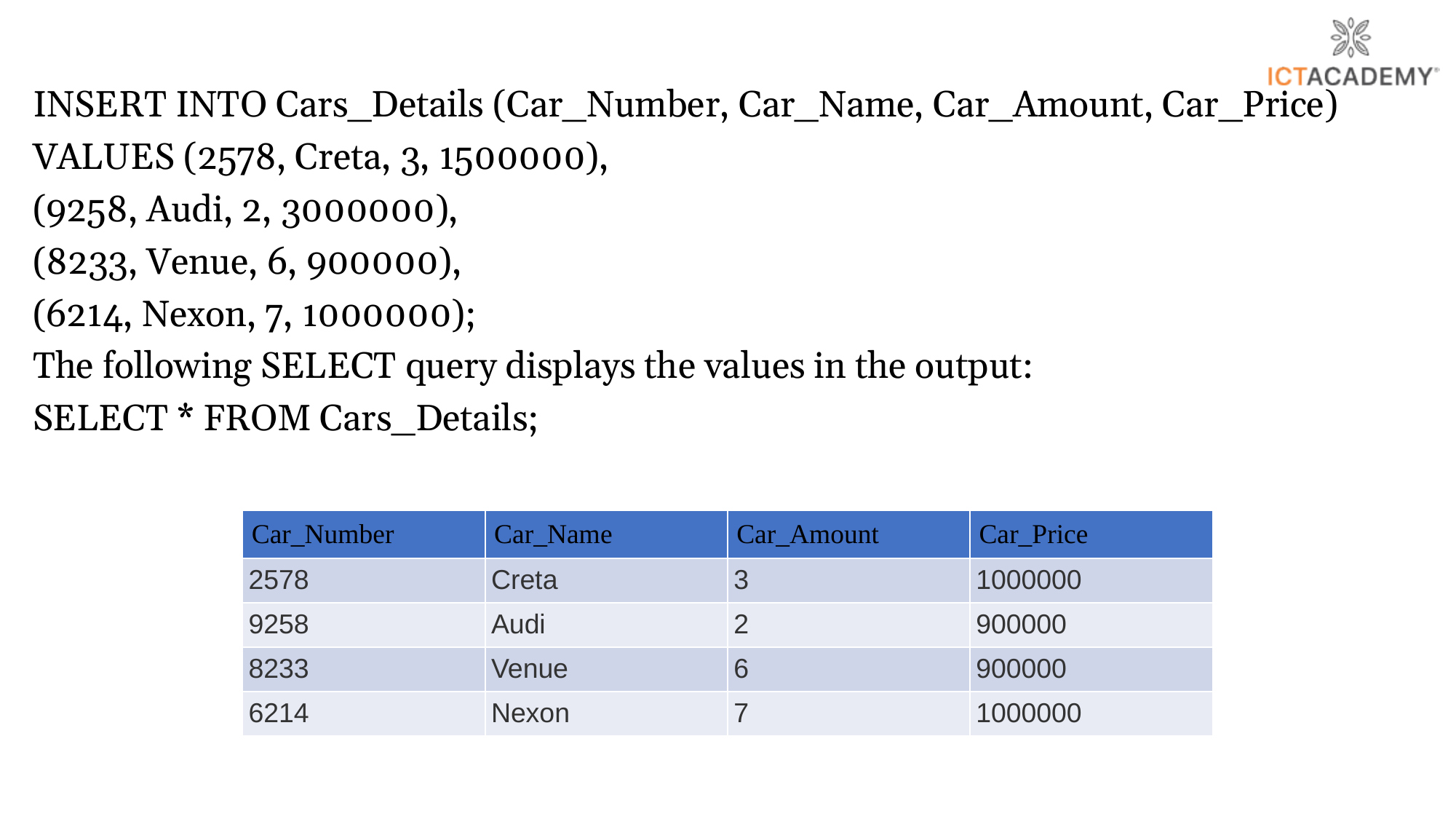

INSERT INTO Cars_Details (Car_Number, Car_Name, Car_Amount, Car_Price)
VALUES (2578, Creta, 3, 1500000),
(9258, Audi, 2, 3000000),
(8233, Venue, 6, 900000),
(6214, Nexon, 7, 1000000);
The following SELECT query displays the values in the output:
SELECT * FROM Cars_Details;
| Car\_Number | Car\_Name | Car\_Amount | Car\_Price |
| --- | --- | --- | --- |
| 2578 | Creta | 3 | 1000000 |
| 9258 | Audi | 2 | 900000 |
| 8233 | Venue | 6 | 900000 |
| 6214 | Nexon | 7 | 1000000 |